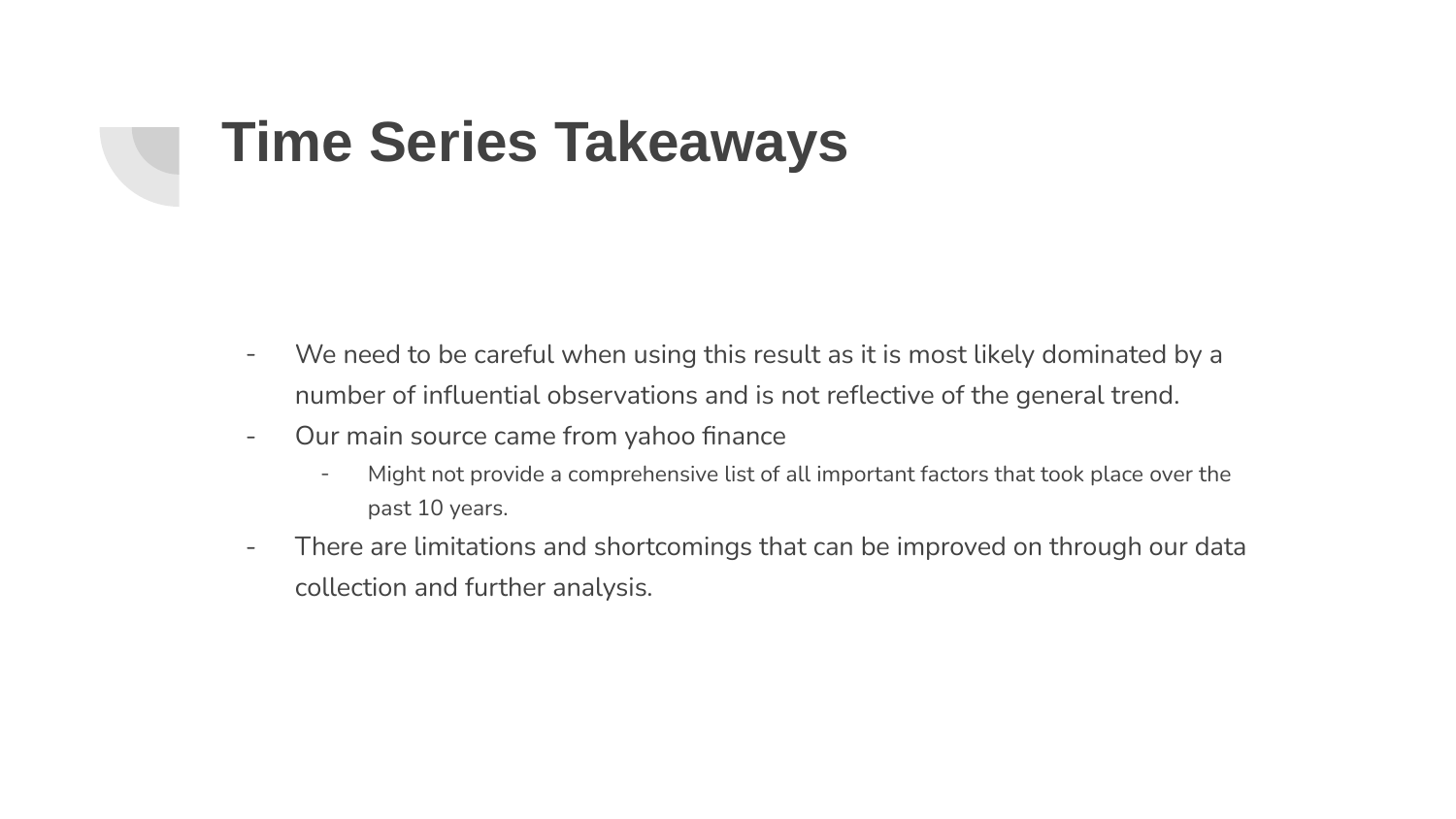

# Time Series Takeaways
We need to be careful when using this result as it is most likely dominated by a number of influential observations and is not reflective of the general trend.
Our main source came from yahoo finance
Might not provide a comprehensive list of all important factors that took place over the past 10 years.
There are limitations and shortcomings that can be improved on through our data collection and further analysis.